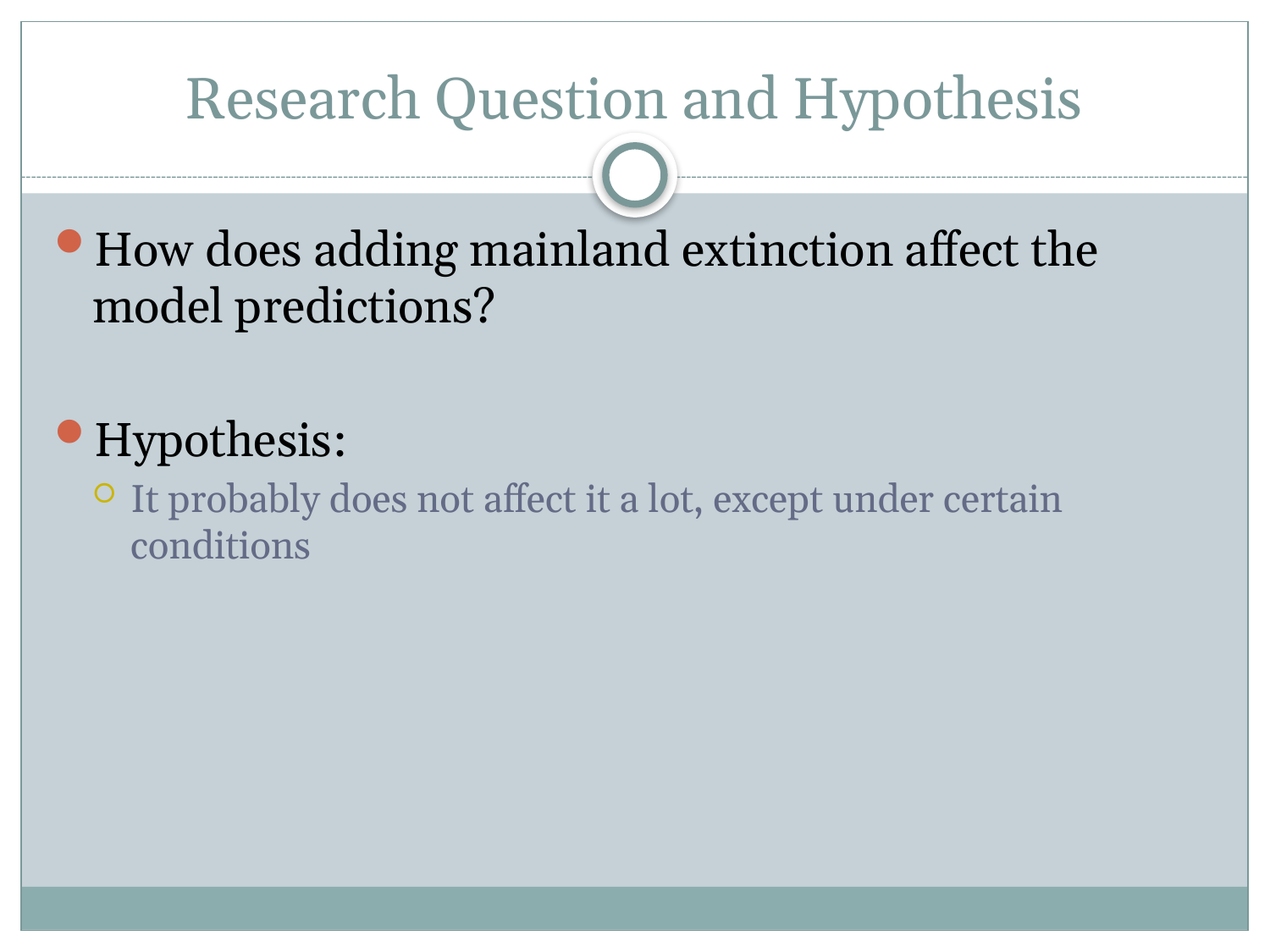

# Research Question and Hypothesis
How does adding mainland extinction affect the model predictions?

Hypothesis:
It probably does not affect it a lot, except under certain conditions